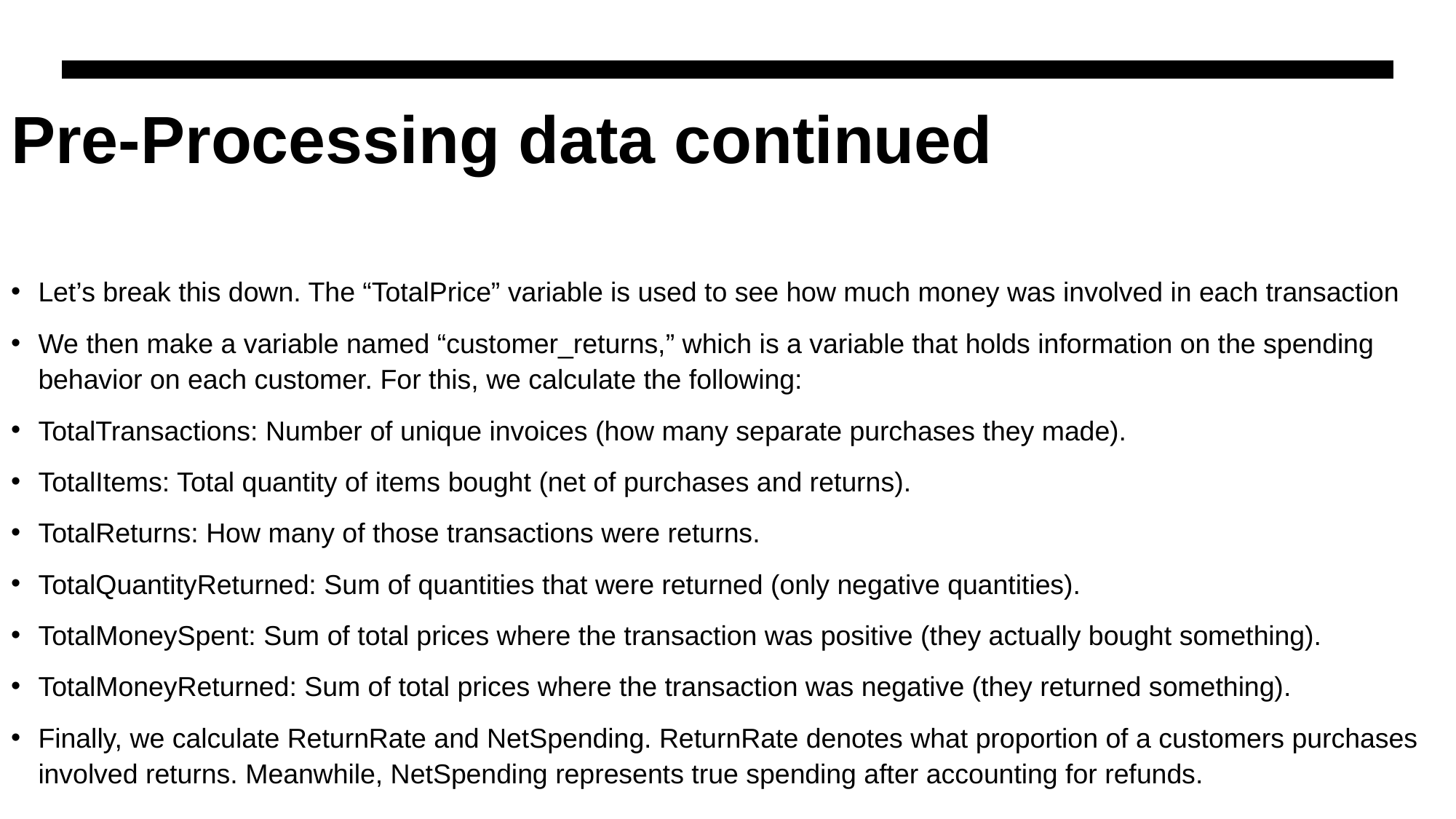

# Pre-Processing data continued
Let’s break this down. The “TotalPrice” variable is used to see how much money was involved in each transaction
We then make a variable named “customer_returns,” which is a variable that holds information on the spending behavior on each customer. For this, we calculate the following:
TotalTransactions: Number of unique invoices (how many separate purchases they made).
TotalItems: Total quantity of items bought (net of purchases and returns).
TotalReturns: How many of those transactions were returns.
TotalQuantityReturned: Sum of quantities that were returned (only negative quantities).
TotalMoneySpent: Sum of total prices where the transaction was positive (they actually bought something).
TotalMoneyReturned: Sum of total prices where the transaction was negative (they returned something).
Finally, we calculate ReturnRate and NetSpending. ReturnRate denotes what proportion of a customers purchases involved returns. Meanwhile, NetSpending represents true spending after accounting for refunds.